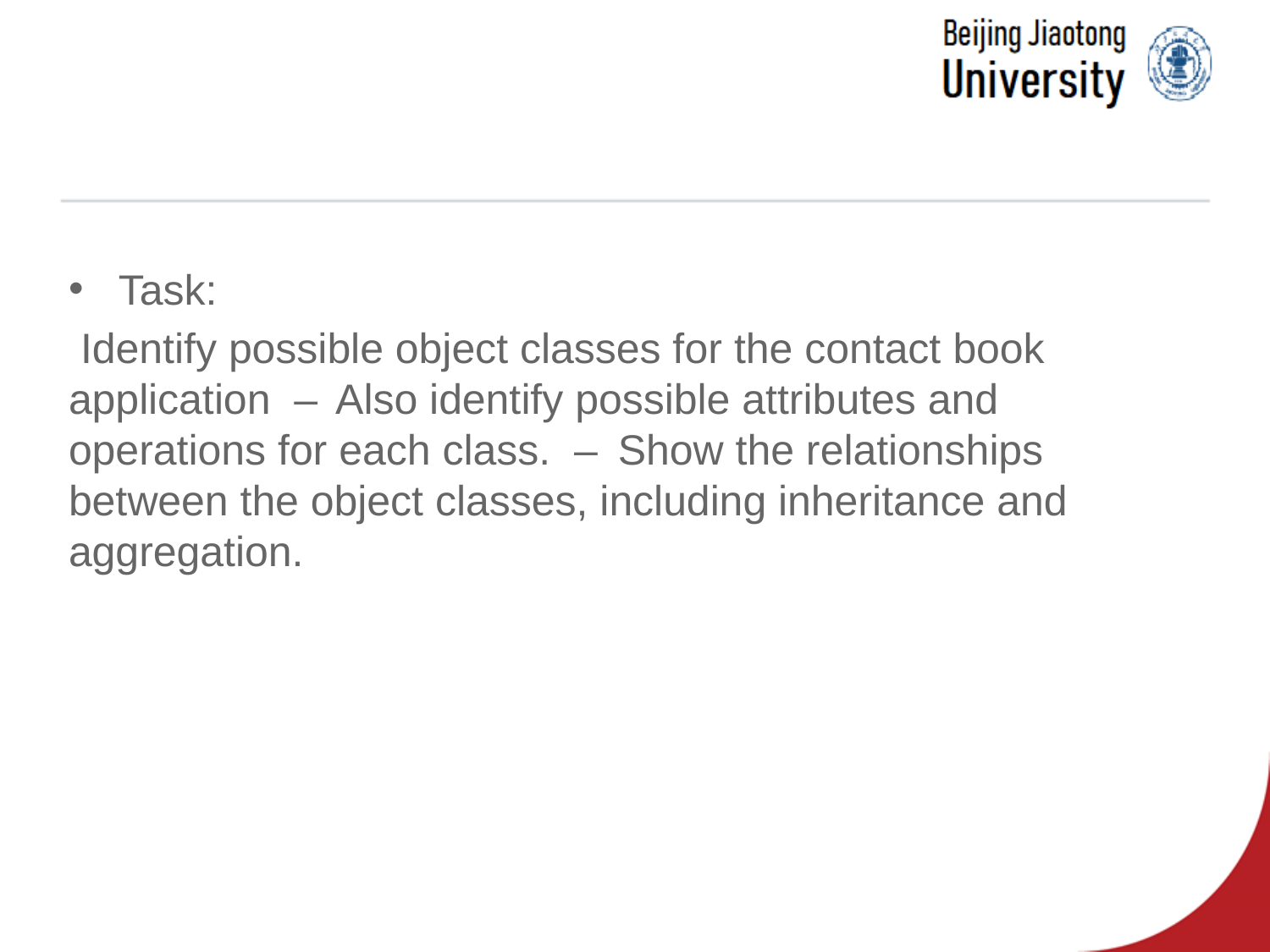

Task:
 Identify possible object classes for the contact book application  –  Also identify possible attributes and operations for each class.  –  Show the relationships between the object classes, including inheritance and aggregation.